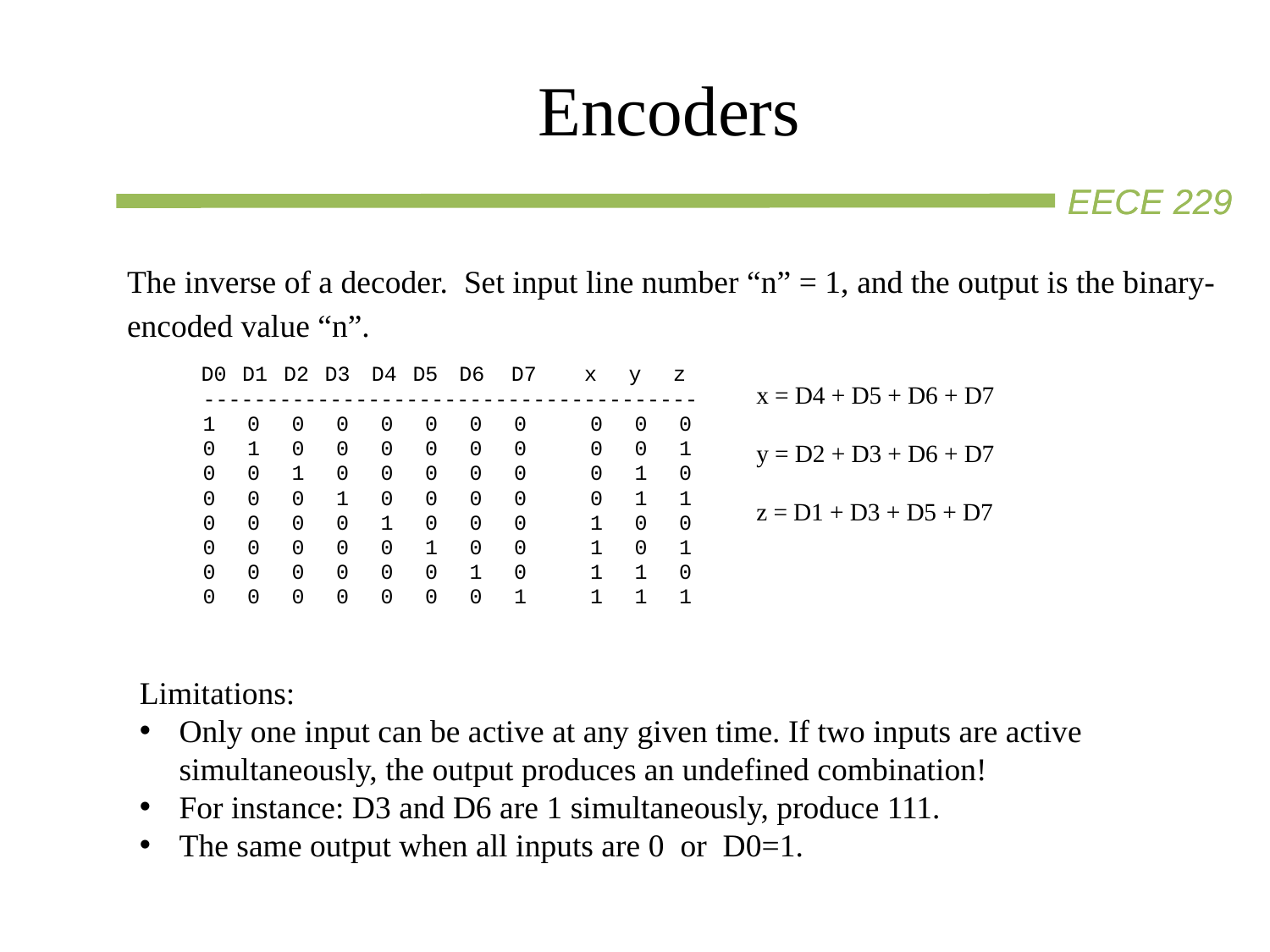

Encoders

The inverse of a decoder.  Set input line number “n” = 1, and the output is the binary-encoded value “n”.

	D0   D1   D2   D3    D4   D5    D6     D7         x      y      z
x = D4 + D5 + D6 + D7

y = D2 + D3 + D6 + D7

z = D1 + D3 + D5 + D7
---------------------------------------
1      0      0      0      0      0      0      0            0      0      0
0      1      0      0      0      0      0      0            0      0      1
0      0      1      0      0      0      0      0            0      1      0
0      0      0      1      0      0      0      0            0      1      1
0      0      0      0      1      0      0      0            1      0      0
0      0      0      0      0      1      0      0            1      0      1
0      0      0      0      0      0      1      0            1      1      0
0      0      0      0      0      0      0      1            1      1      1
Limitations:
Only one input can be active at any given time. If two inputs are active simultaneously, the output produces an undefined combination!
For instance: D3 and D6 are 1 simultaneously, produce 111.
The same output when all inputs are 0  or  D0=1.